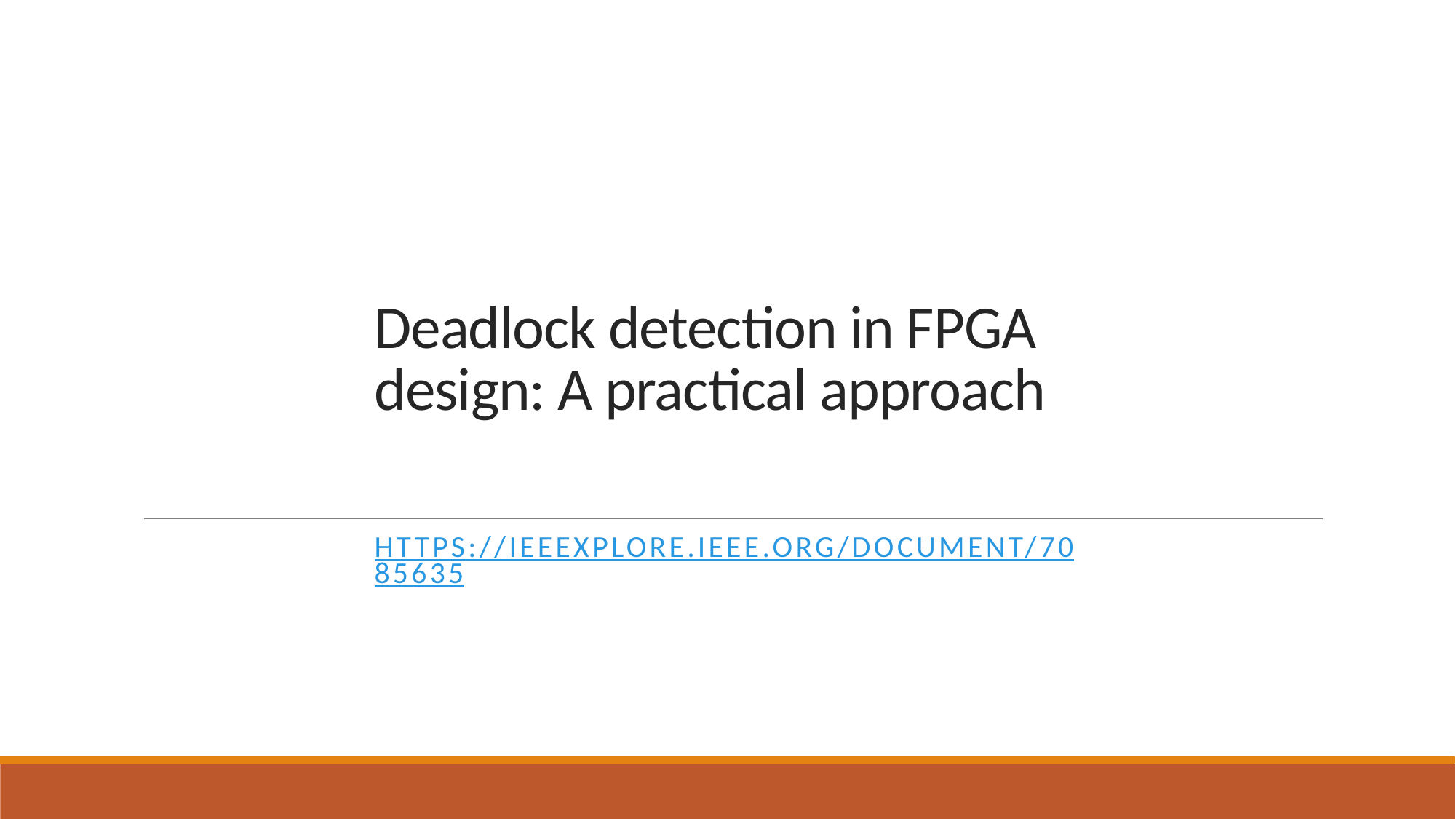

# Deadlock detection in FPGA design: A practical approach
https://ieeexplore.ieee.org/document/7085635